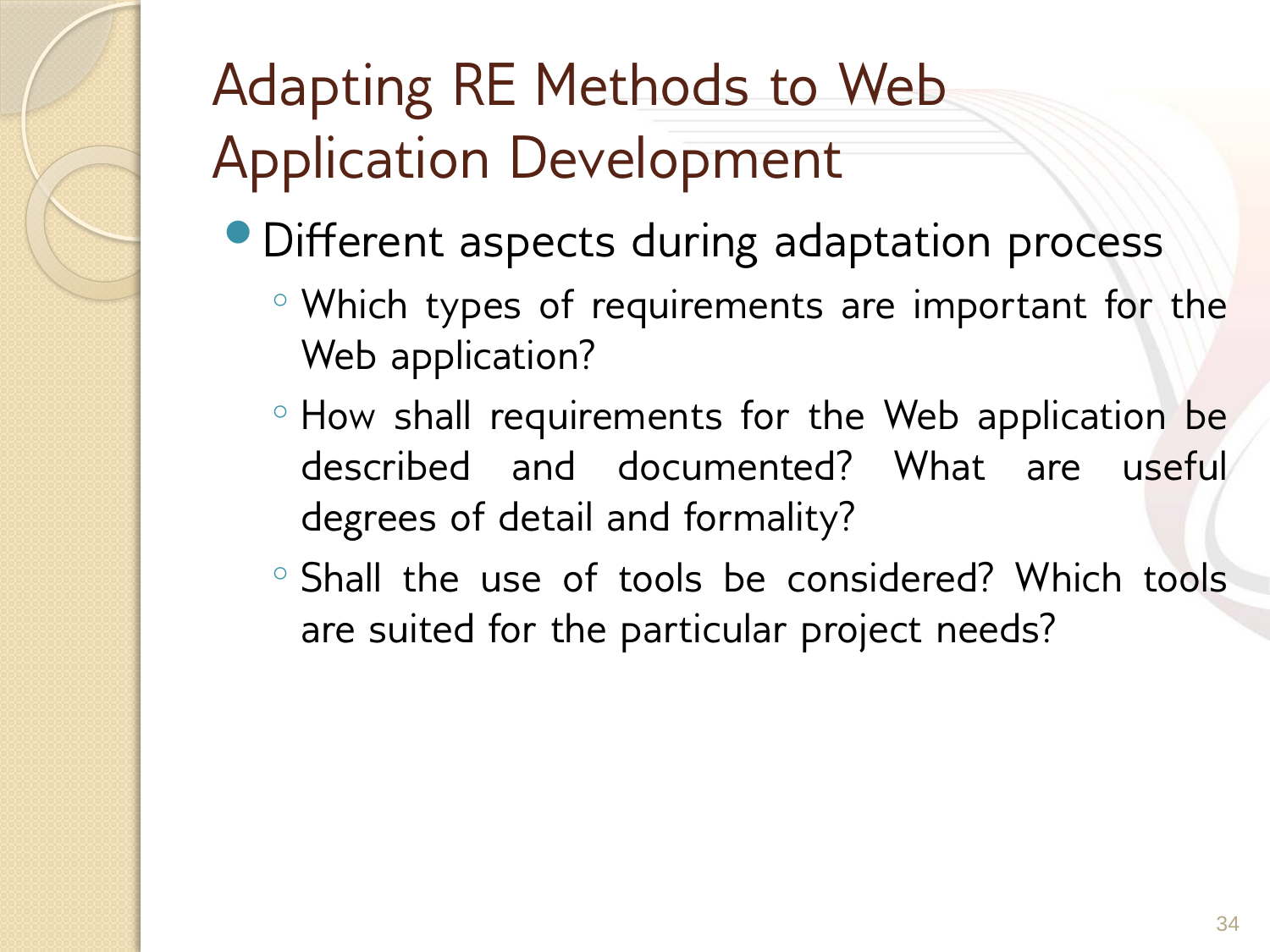

# Adapting RE Methods to Web Application Development
Different aspects during adaptation process
Which types of requirements are important for the Web application?
How shall requirements for the Web application be described and documented? What are useful degrees of detail and formality?
Shall the use of tools be considered? Which tools are suited for the particular project needs?
34